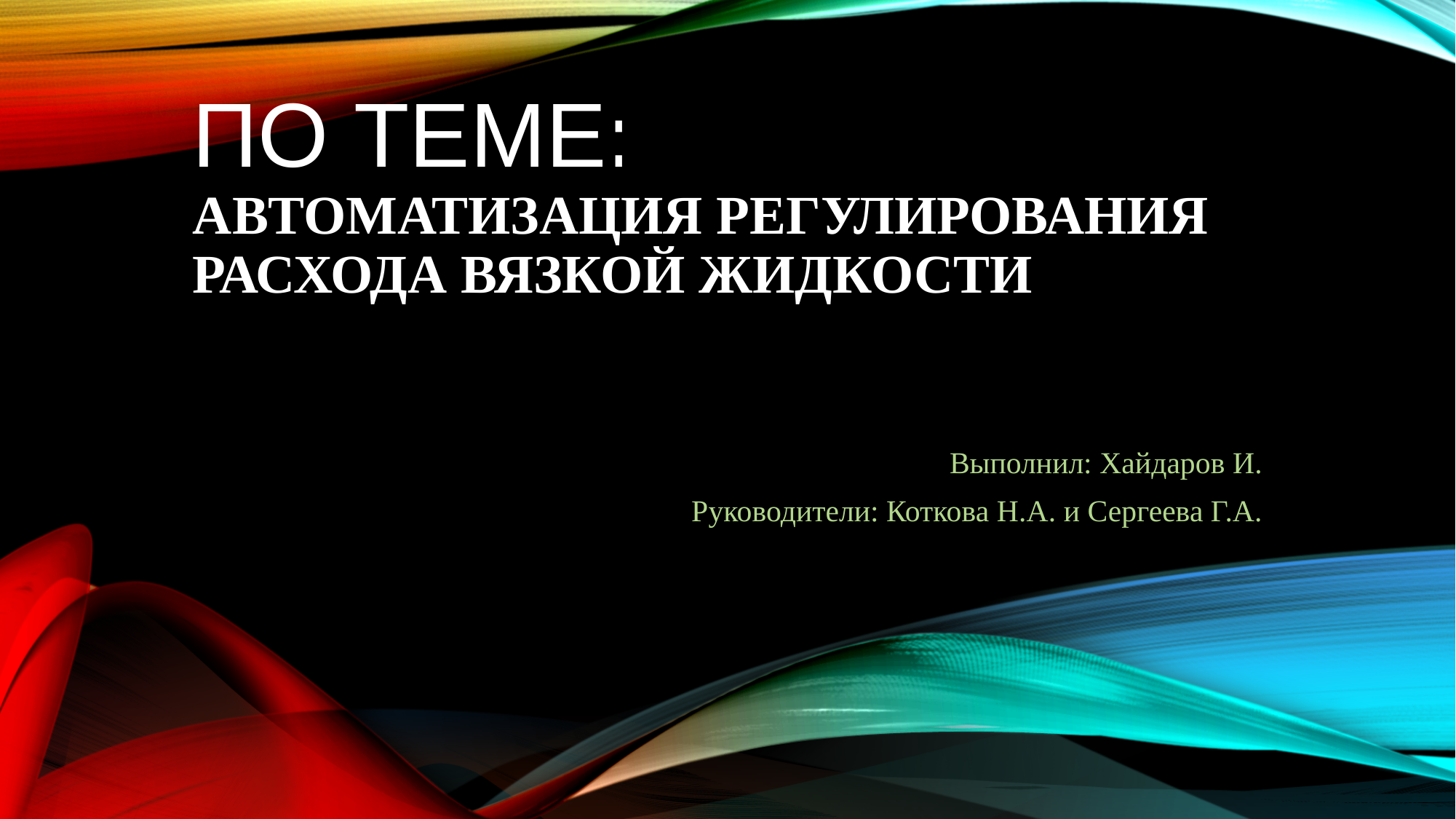

# По теме: АВТОМАТИЗАЦИЯ РЕГУЛИРОВАНИЯ РАСХОДА ВЯЗКОЙ ЖИДКОСТИ
Выполнил: Хайдаров И.
Руководители: Коткова Н.А. и Сергеева Г.А.